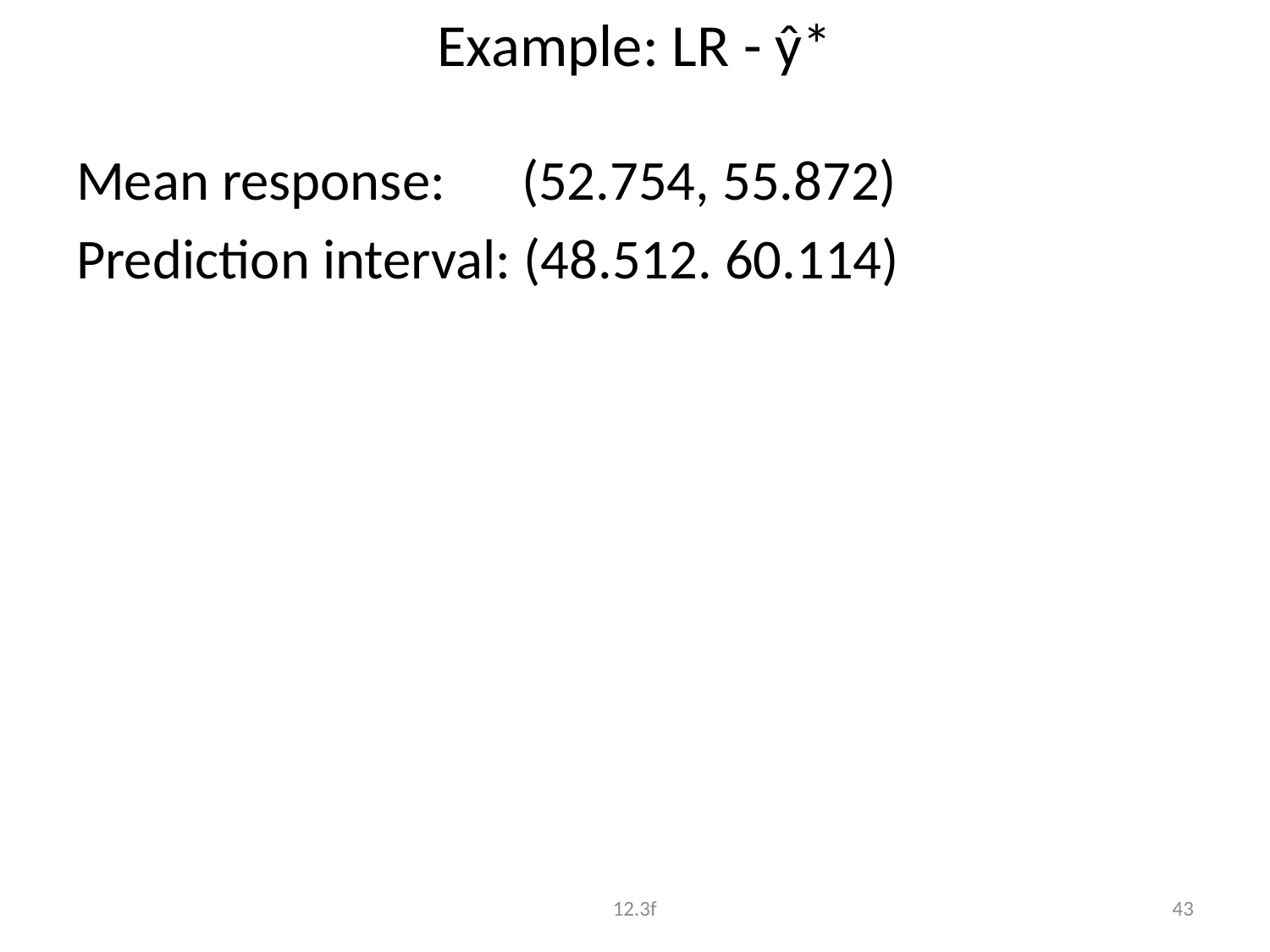

# Example: LR - ŷ*
Mean response:      (52.754, 55.872)
Prediction interval: (48.512. 60.114)
12.3f
43